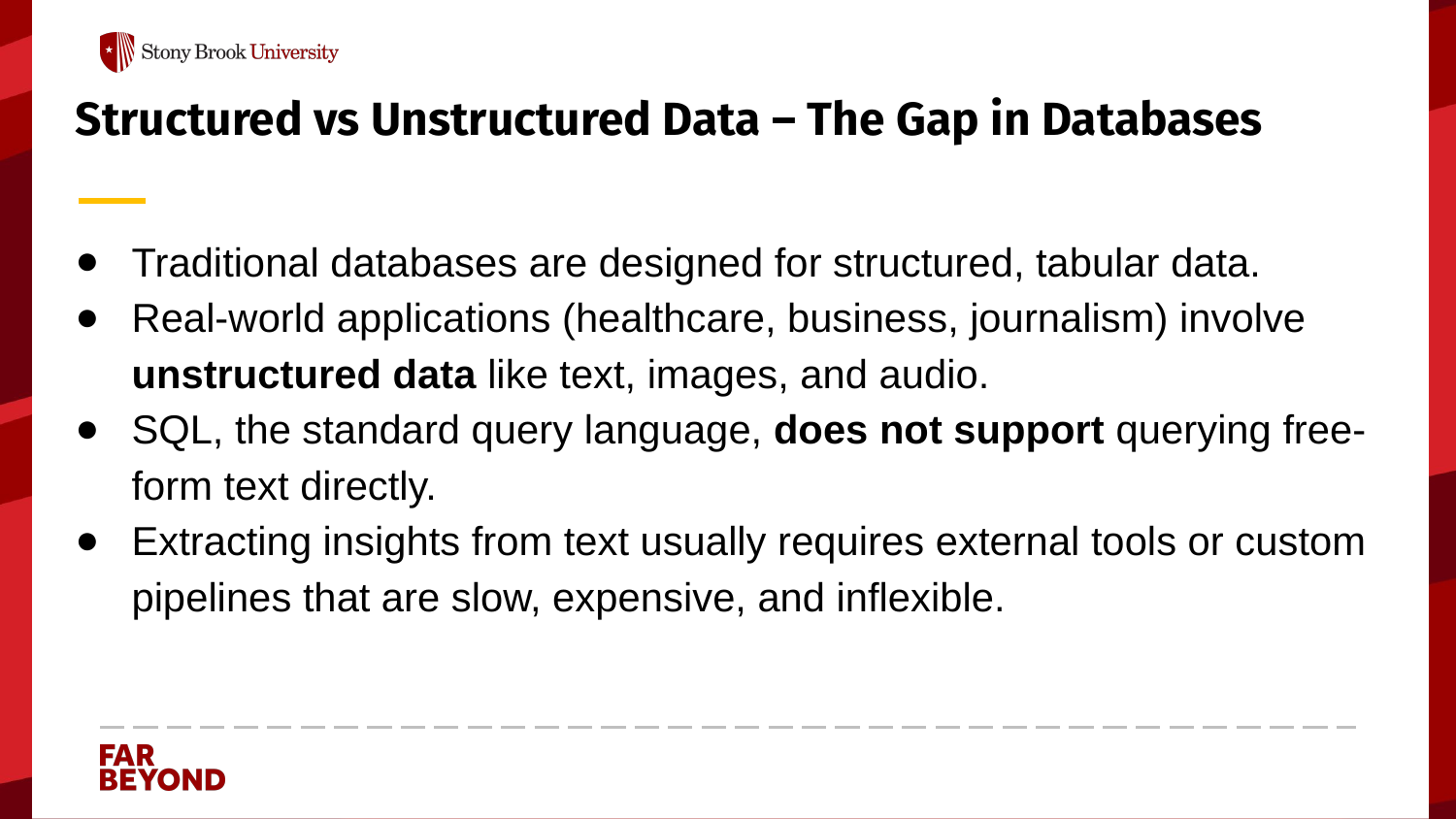

# Structured vs Unstructured Data – The Gap in Databases
Traditional databases are designed for structured, tabular data.
Real-world applications (healthcare, business, journalism) involve unstructured data like text, images, and audio.
SQL, the standard query language, does not support querying free-form text directly.
Extracting insights from text usually requires external tools or custom pipelines that are slow, expensive, and inflexible.

2